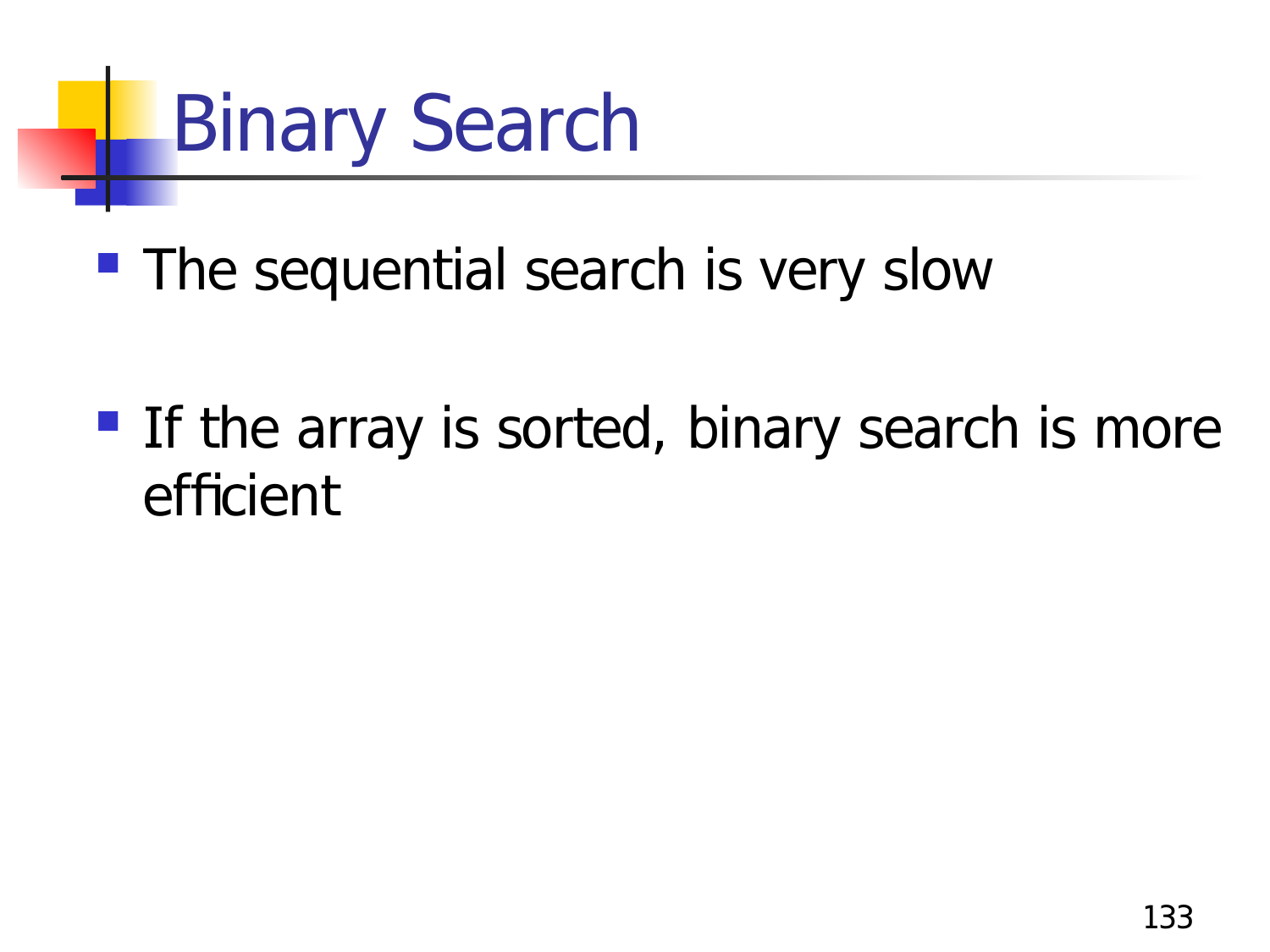

Binary Search
The sequential search is very slow

If the array is sorted, binary search is more efficient

133